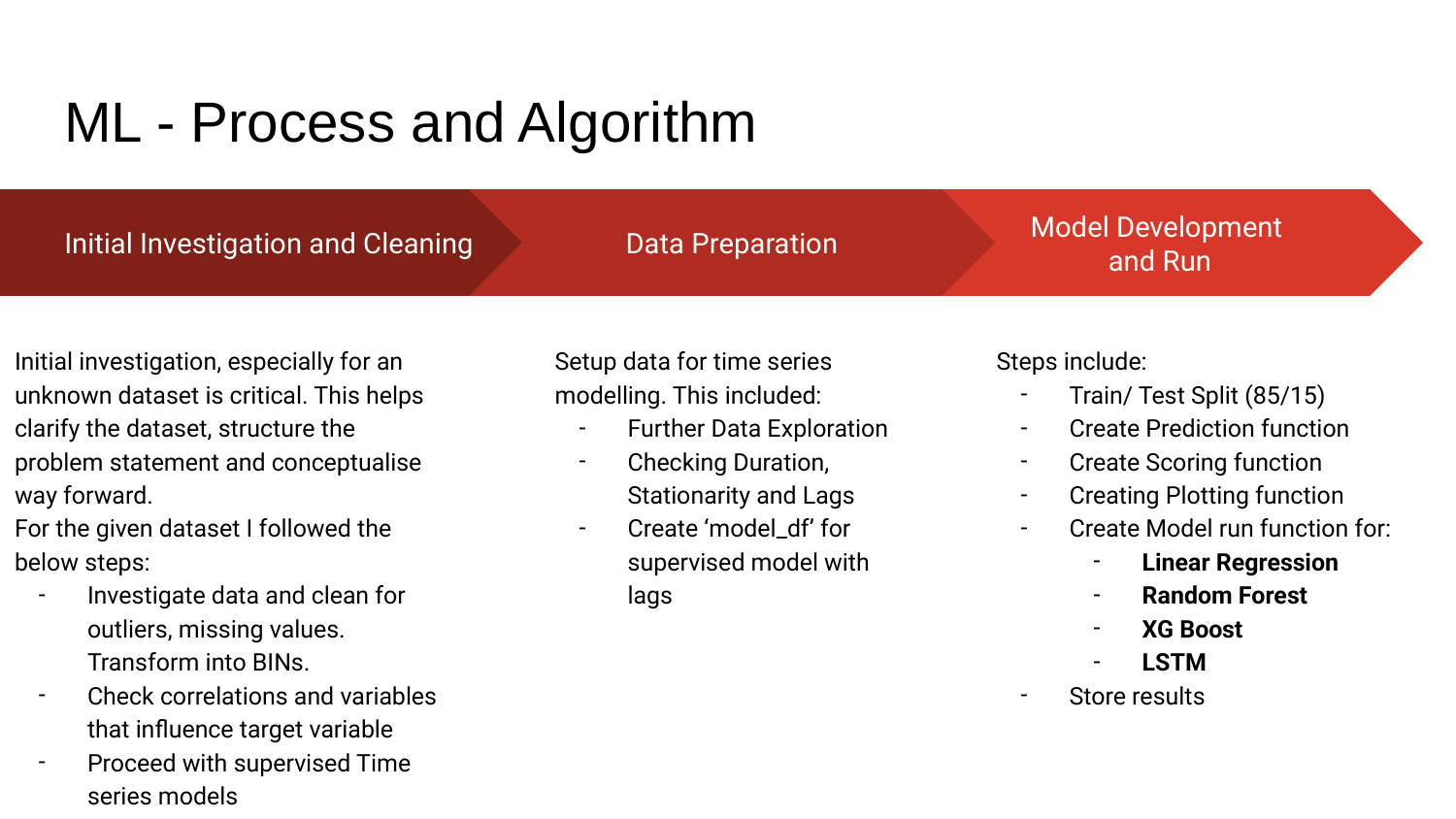

# ML - Process and Algorithm
Data Preparation
Setup data for time series modelling. This included:
Further Data Exploration
Checking Duration,  Stationarity and Lags
Create ‘model_df’ for supervised model with lags
Model Development
and Run
Steps include:
Train/ Test Split (85/15)
Create Prediction function
Create Scoring function
Creating Plotting function
Create Model run function for:
Linear Regression
Random Forest
XG Boost
LSTM
Store results
Initial Investigation and Cleaning
Initial investigation, especially for an unknown dataset is critical. This helps clarify the dataset, structure the problem statement and conceptualise way forward.
For the given dataset I followed the below steps:
Investigate data and clean for outliers, missing values. Transform into BINs.
Check correlations and variables that influence target variable
Proceed with supervised Time series models